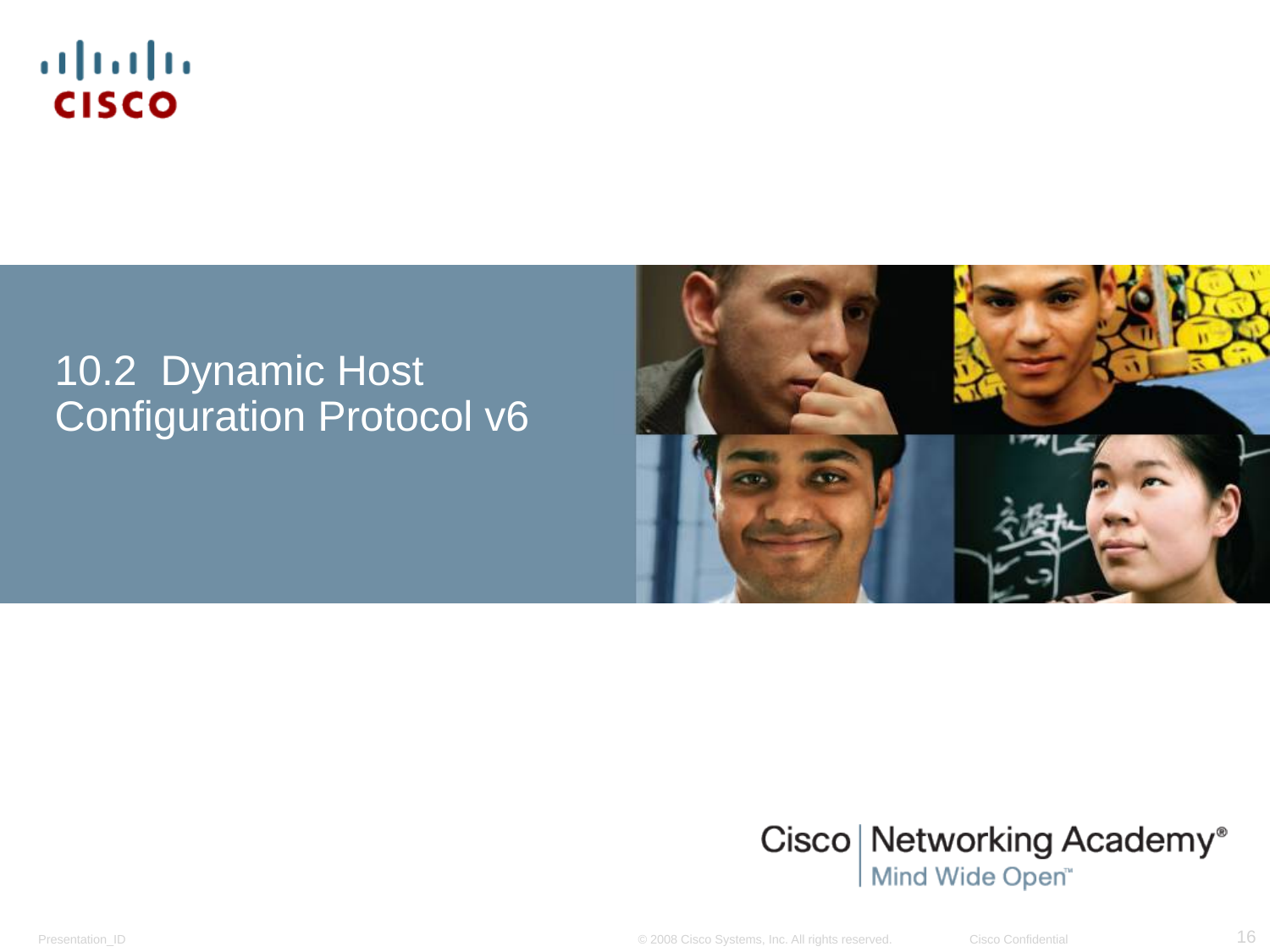

# 10.2  Dynamic Host Configuration Protocol v6